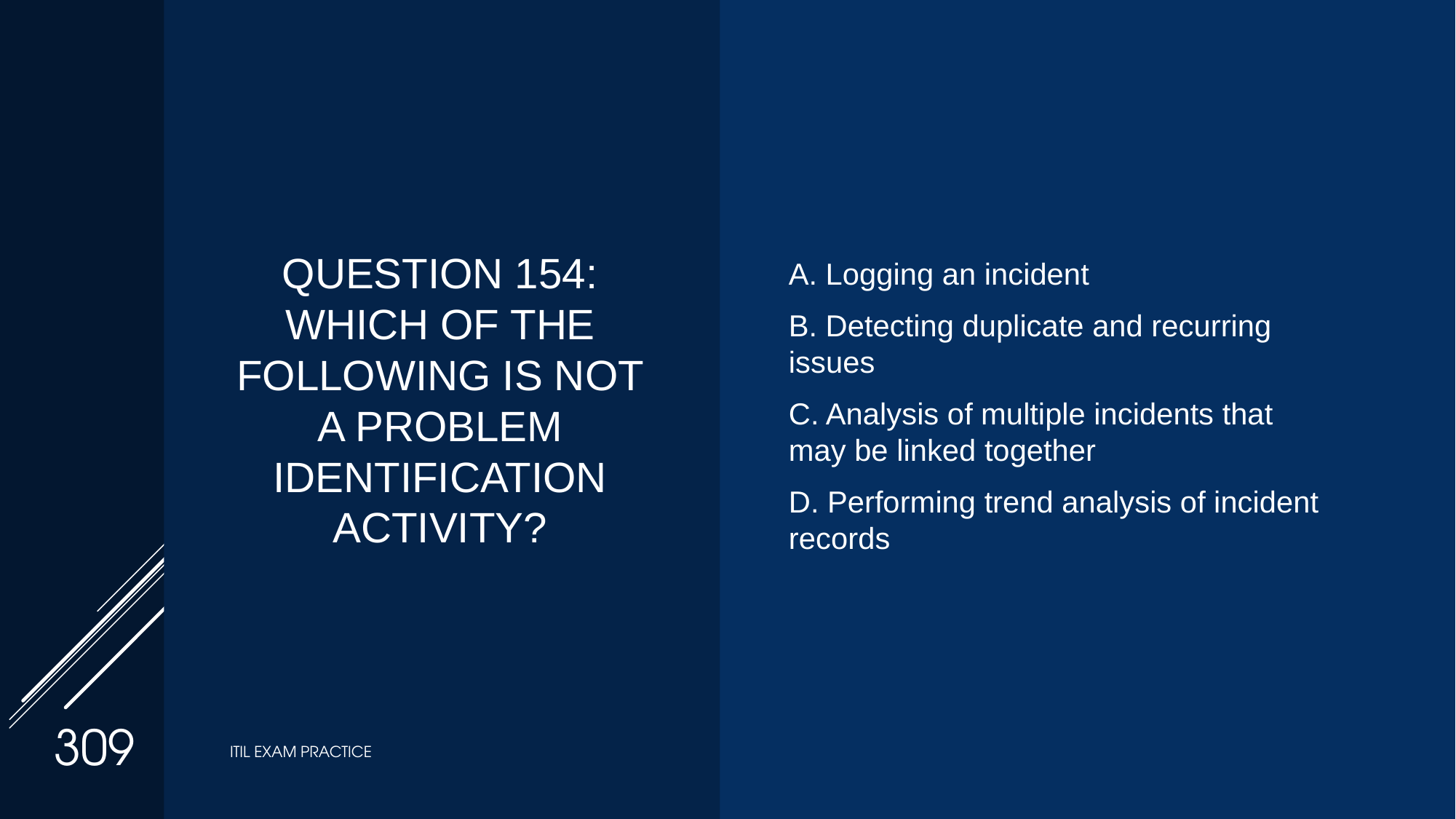

# Question 154: Which of the following is NOT a problem identification activity?
A. Logging an incident
B. Detecting duplicate and recurring issues
C. Analysis of multiple incidents that may be linked together
D. Performing trend analysis of incident records
309
ITIL EXAM PRACTICE